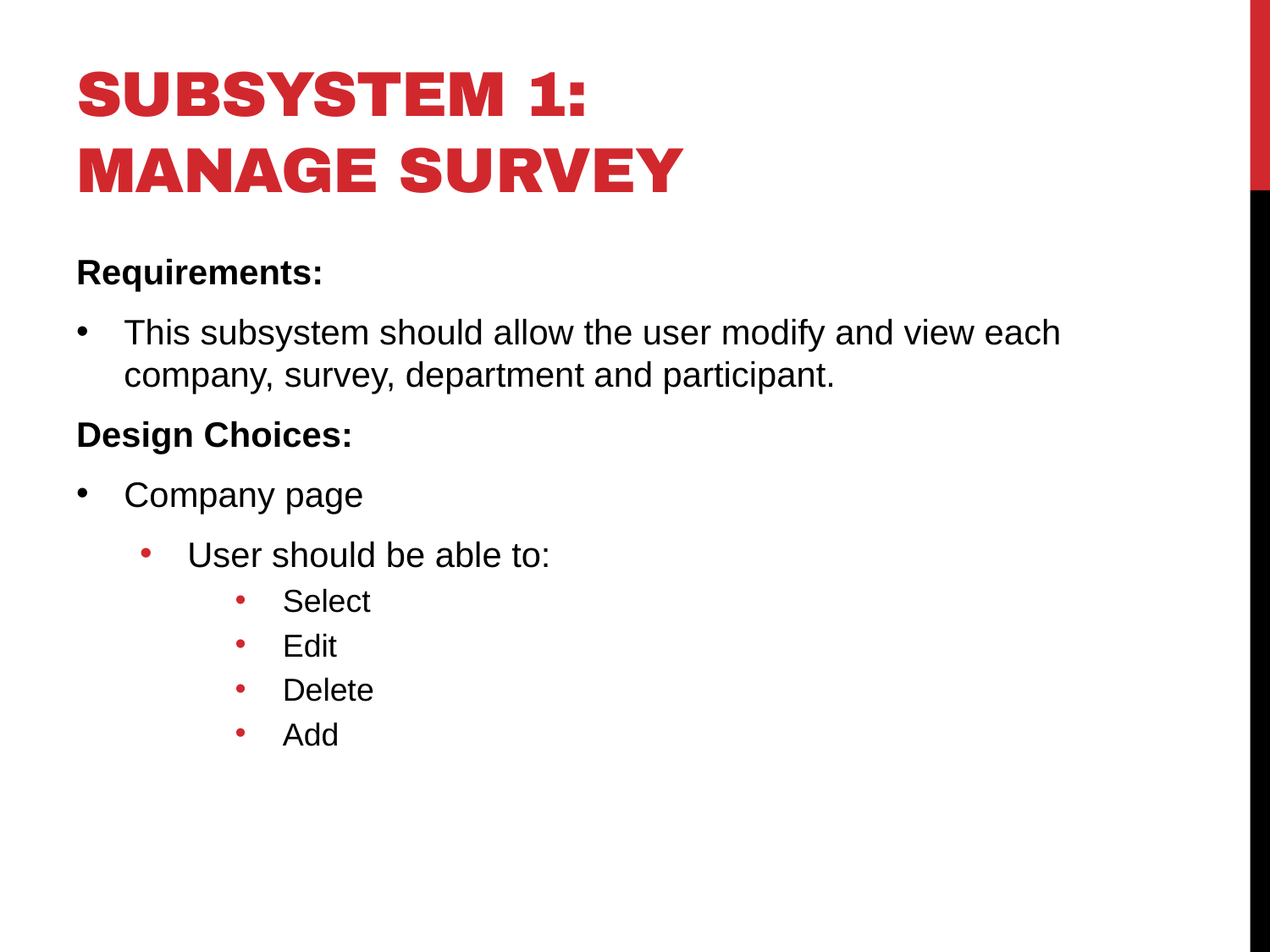

# Subsystem 1: Manage Survey
Requirements:
This subsystem should allow the user modify and view each company, survey, department and participant.
Design Choices:
Company page
User should be able to:
Select
Edit
Delete
Add